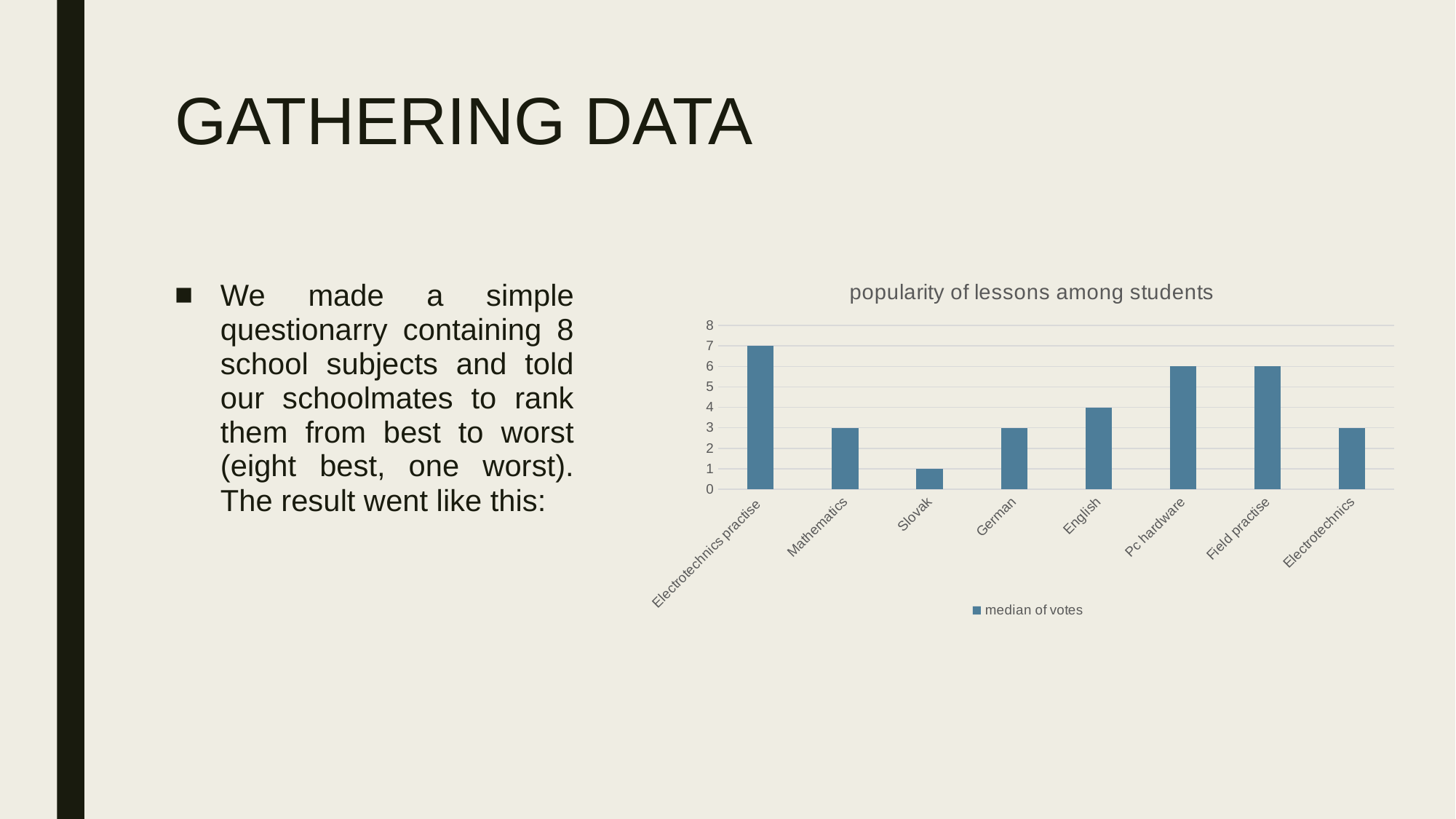

# GATHERING DATA

### Chart: popularity of lessons among students

| Category |  |
|---|---|
| Electrotechnics practise  | 7.0 |
| Mathematics | 3.0 |
| Slovak | 1.0 |
| German | 3.0 |
| English | 4.0 |
| Pc hardware | 6.0 |
| Field practise | 6.0 |
| Electrotechnics | 3.0 |
We made a simple questionarry containing 8 school subjects and told our schoolmates to rank them from best to worst (eight best, one worst). The result went like this: